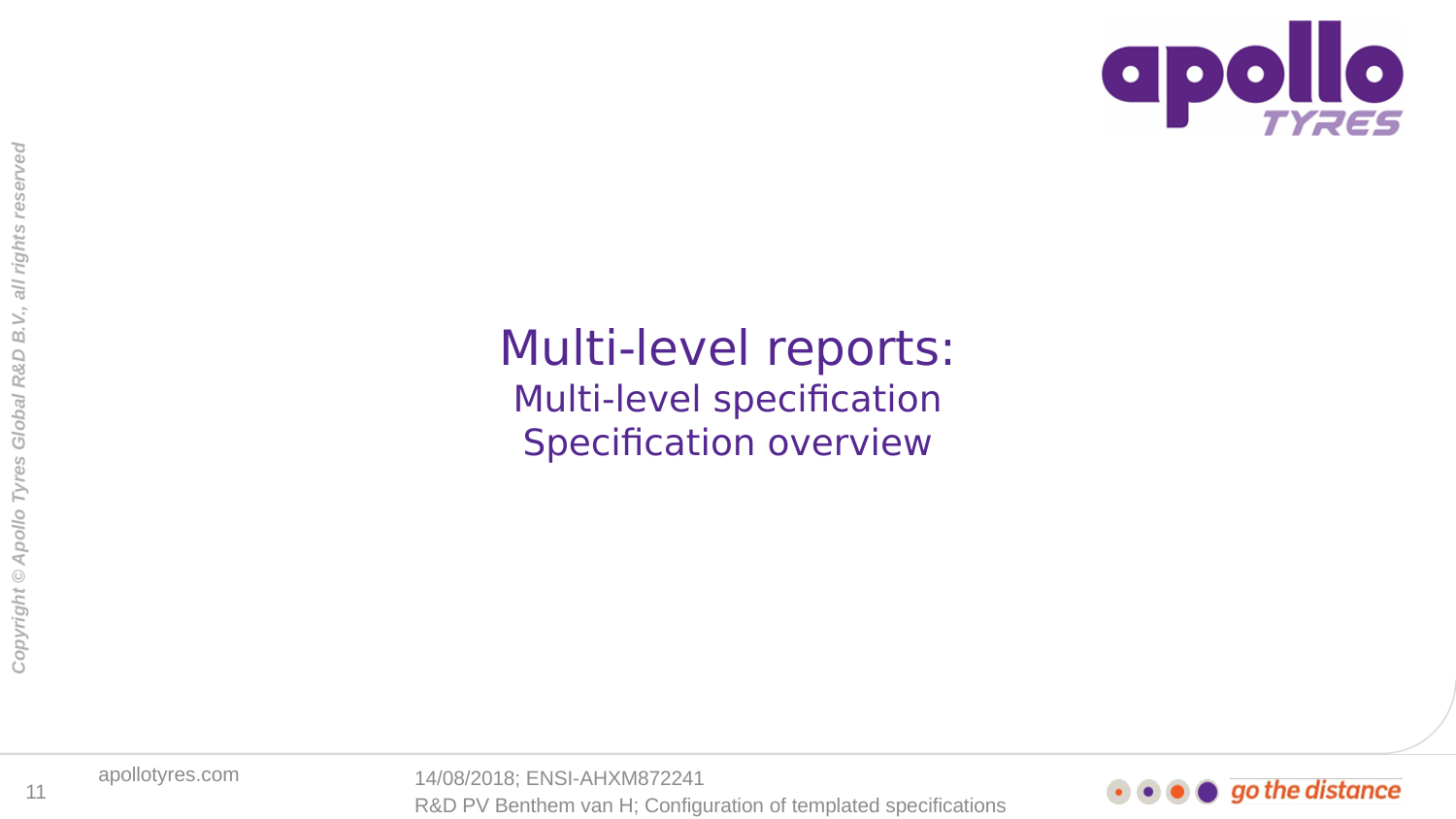

# Multi-level reports: Multi-level specification Specification overview
14/08/2018; ENSI-AHXM872241
11
R&D PV Benthem van H; Configuration of templated specifications